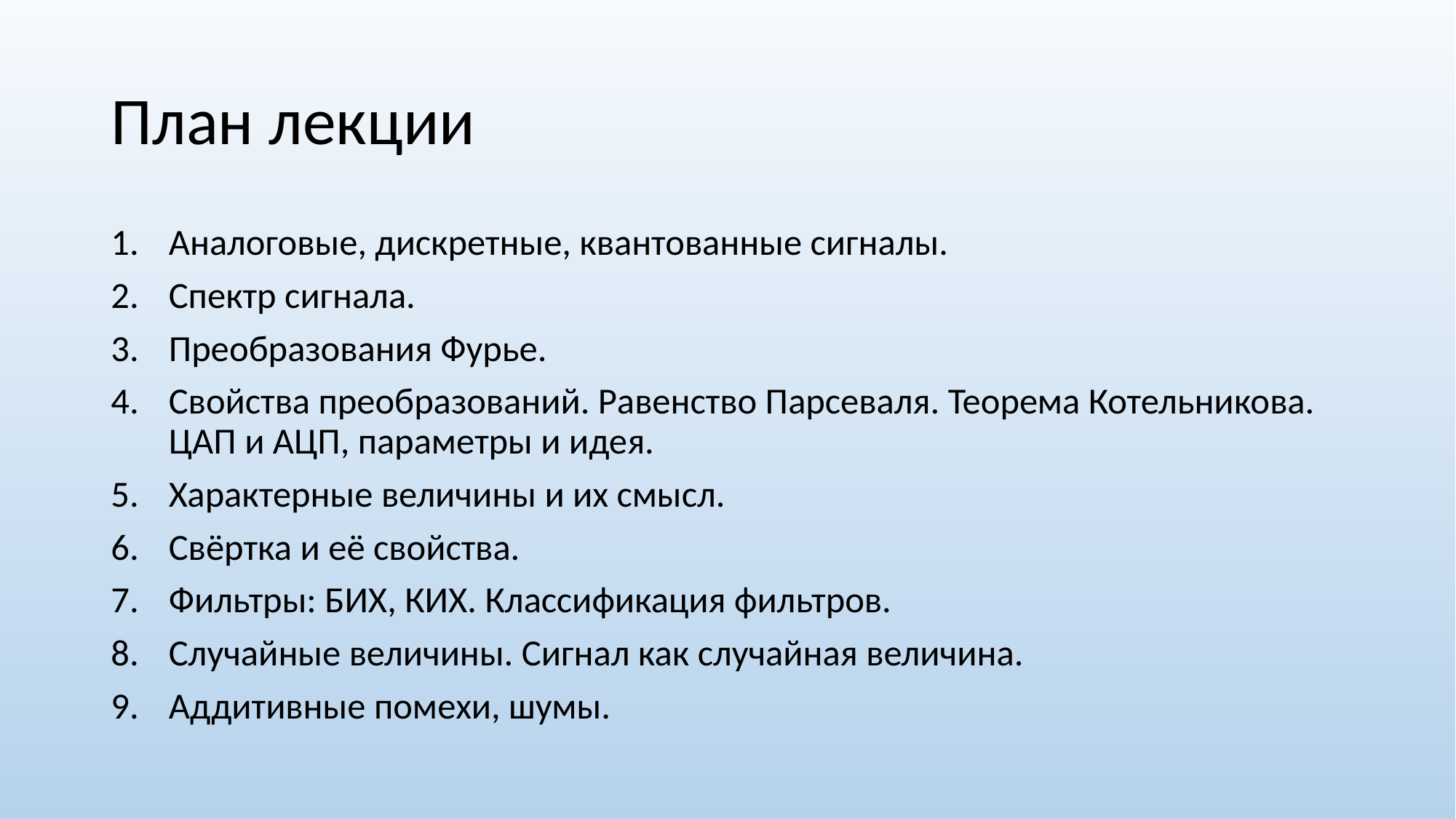

# План лекции
Аналоговые, дискретные, квантованные сигналы.
Спектр сигнала.
Преобразования Фурье.
Свойства преобразований. Равенство Парсеваля. Теорема Котельникова. ЦАП и АЦП, параметры и идея.
Характерные величины и их смысл.
Свёртка и её свойства.
Фильтры: БИХ, КИХ. Классификация фильтров.
Случайные величины. Сигнал как случайная величина.
Аддитивные помехи, шумы.